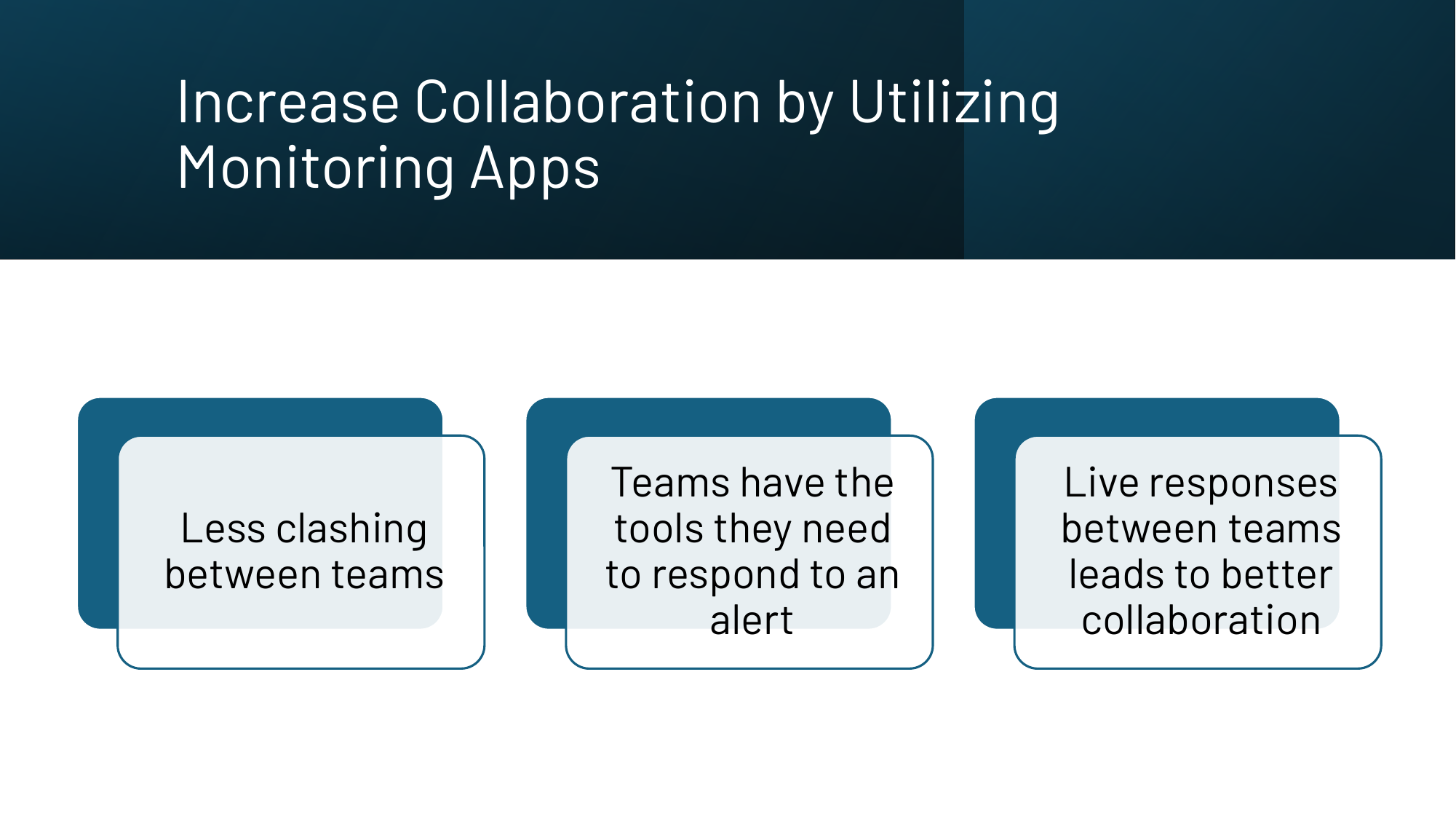

# Increase Collaboration by Utilizing Monitoring Apps
Less clashing between teams
Teams have the tools they need to respond to an alert
Live responses between teams leads to better collaboration